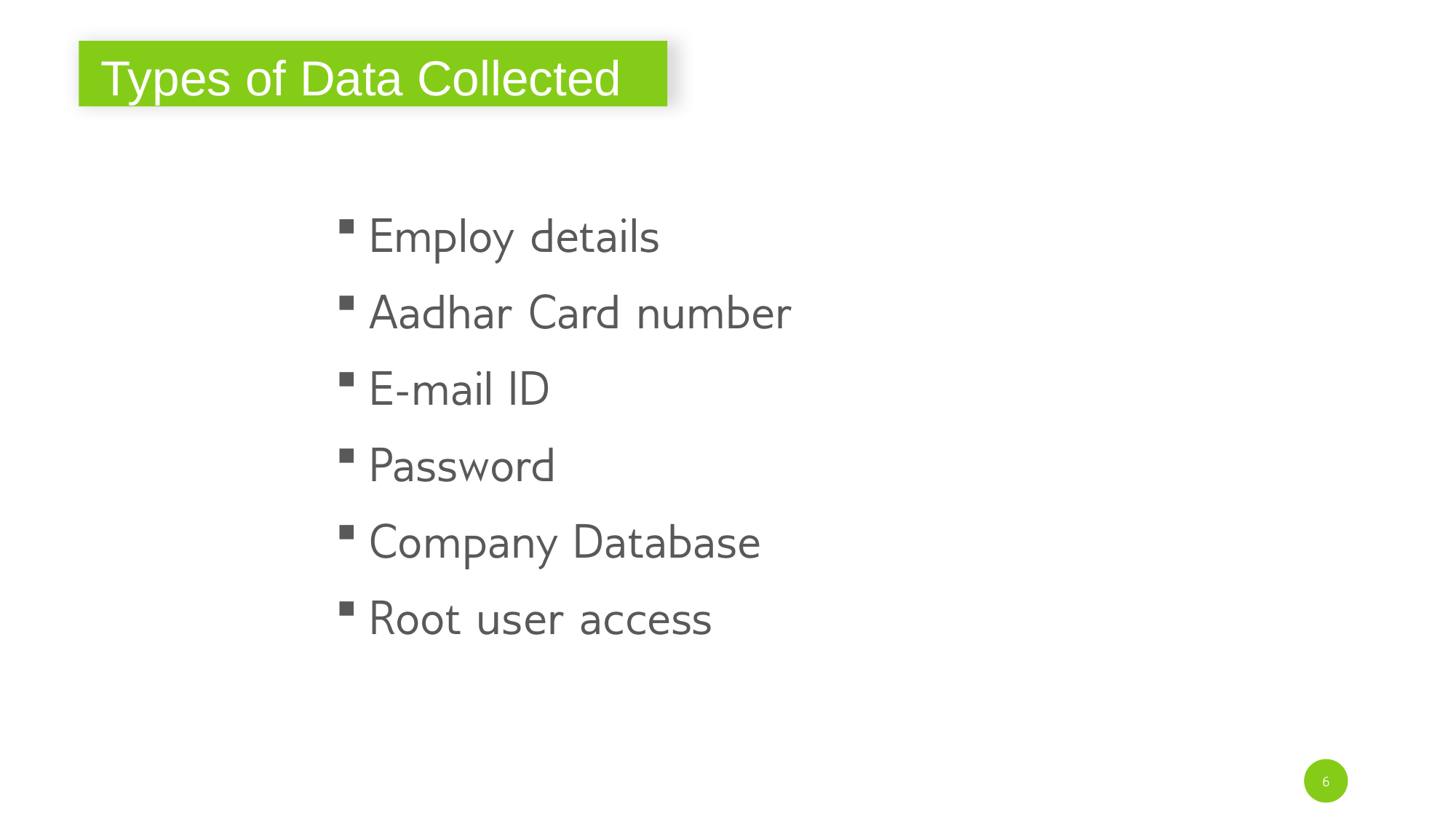

# Types of Data Collected
Employ details
Aadhar Card number
E-mail ID
Password
Company Database
Root user access

6